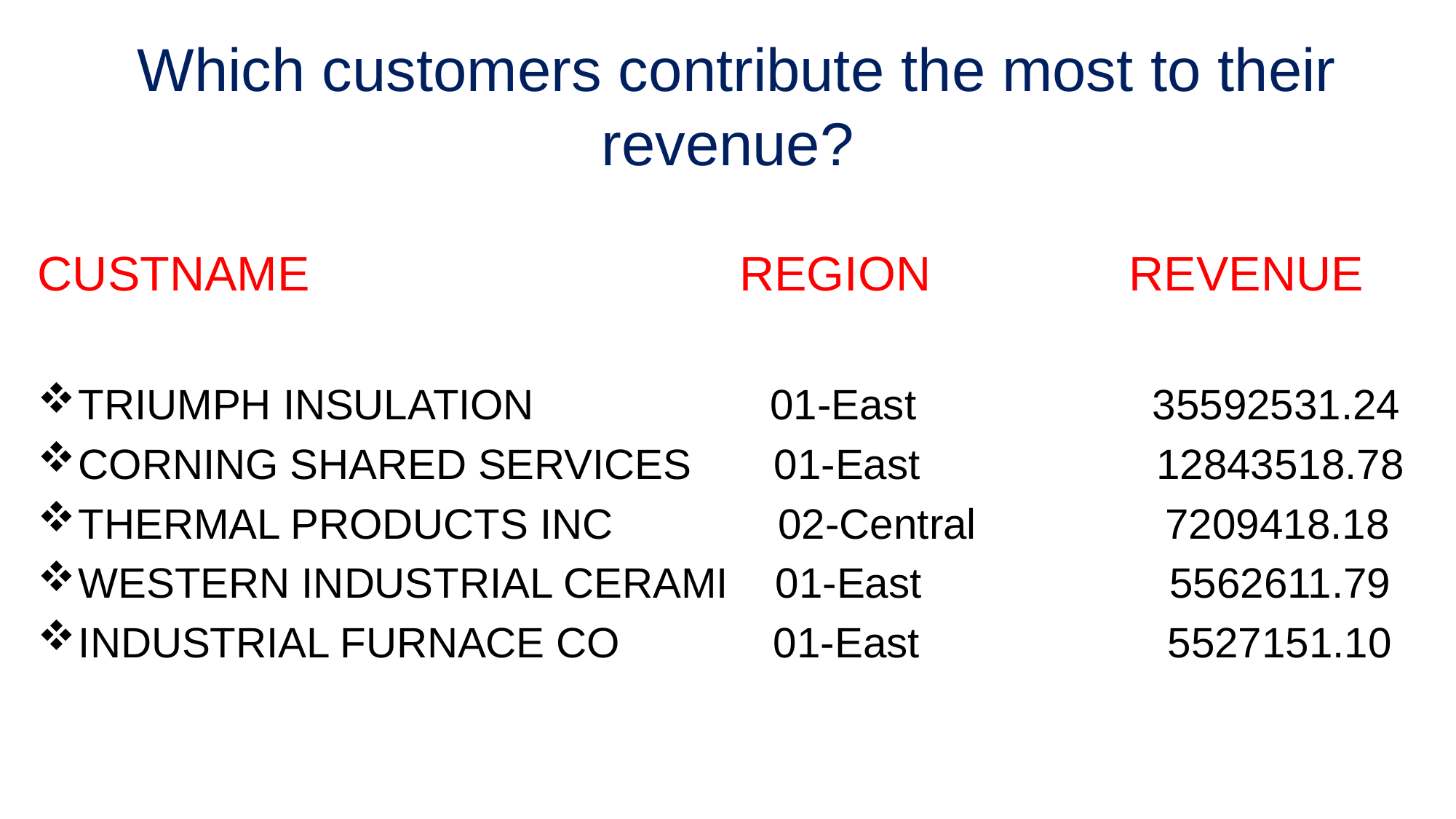

# Which customers contribute the most to their revenue?

CUSTNAME                                REGION      		REVENUE

TRIUMPH INSULATION                    01-East                    35592531.24
CORNING SHARED SERVICES       01-East                    12843518.78
THERMAL PRODUCTS INC              02-Central                7209418.18
WESTERN INDUSTRIAL CERAMI    01-East                     5562611.79
INDUSTRIAL FURNACE CO             01-East                     5527151.10